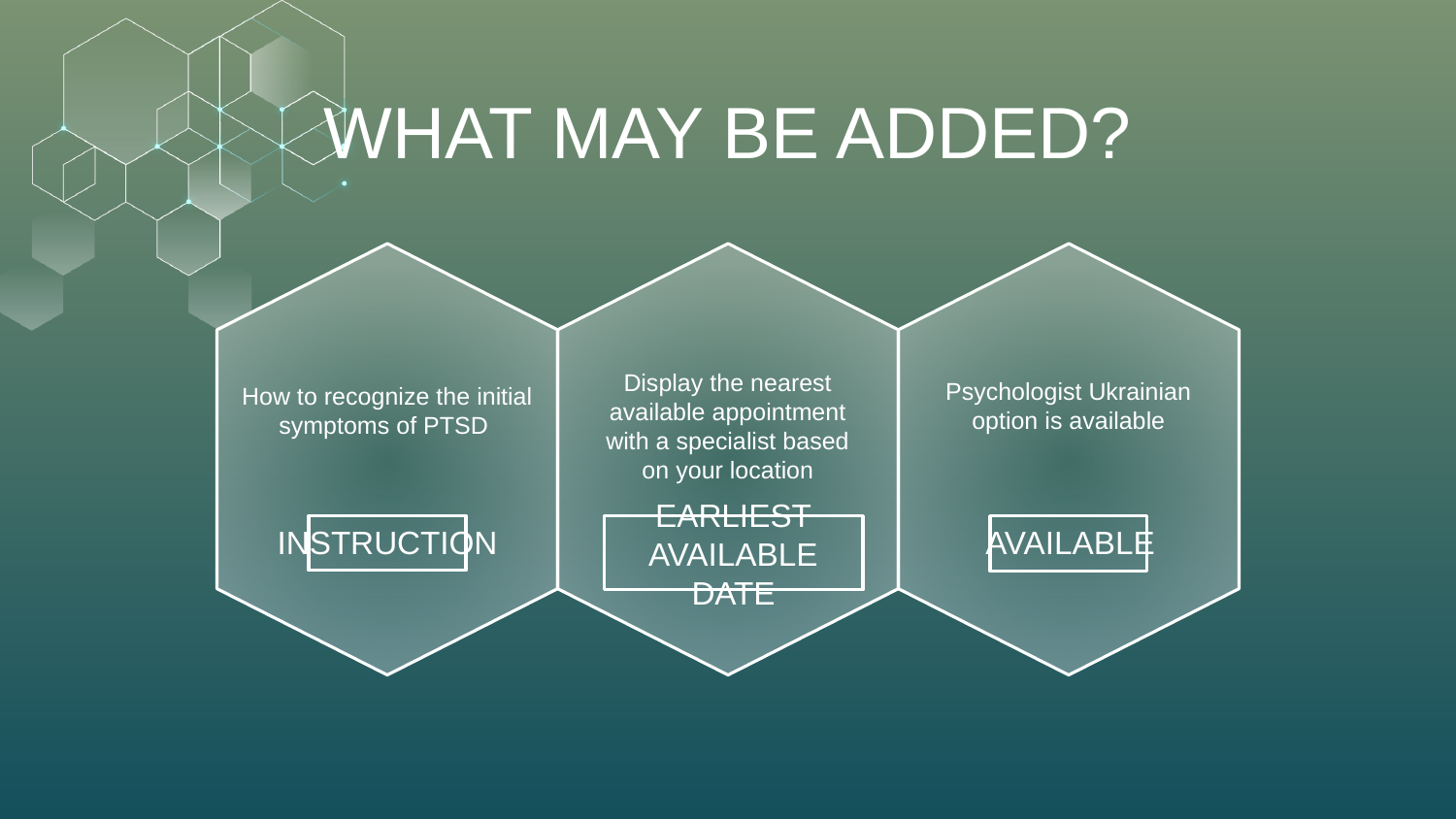

# WHAT MAY BE ADDED?
Display the nearest available appointment with a specialist based on your location
Psychologist Ukrainian option is available
How to recognize the initial symptoms of PTSD

INSTRUCTION
AVAILABLE

EARLIEST AVAILABLE DATE